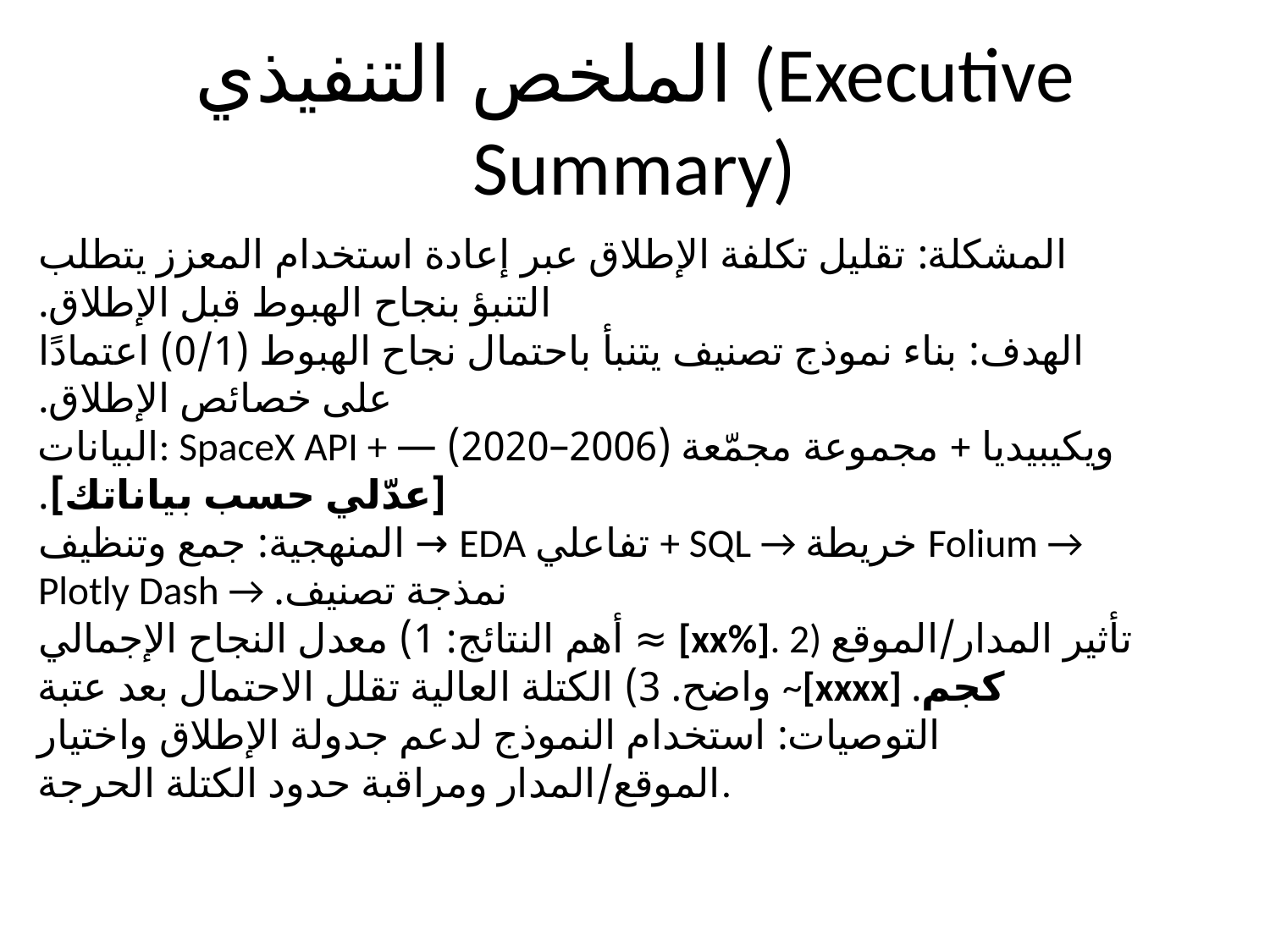

# الملخص التنفيذي (Executive Summary)
المشكلة: تقليل تكلفة الإطلاق عبر إعادة استخدام المعزز يتطلب التنبؤ بنجاح الهبوط قبل الإطلاق.
الهدف: بناء نموذج تصنيف يتنبأ باحتمال نجاح الهبوط (0/1) اعتمادًا على خصائص الإطلاق.
البيانات: SpaceX API + ويكيبيديا + مجموعة مجمّعة (2006–2020) — [عدّلي حسب بياناتك].
المنهجية: جمع وتنظيف → EDA تفاعلي + SQL → خريطة Folium → Plotly Dash → نمذجة تصنيف.
أهم النتائج: 1) معدل النجاح الإجمالي ≈ [xx%]. 2) تأثير المدار/الموقع واضح. 3) الكتلة العالية تقلل الاحتمال بعد عتبة ~[xxxx] كجم.
التوصيات: استخدام النموذج لدعم جدولة الإطلاق واختيار الموقع/المدار ومراقبة حدود الكتلة الحرجة.